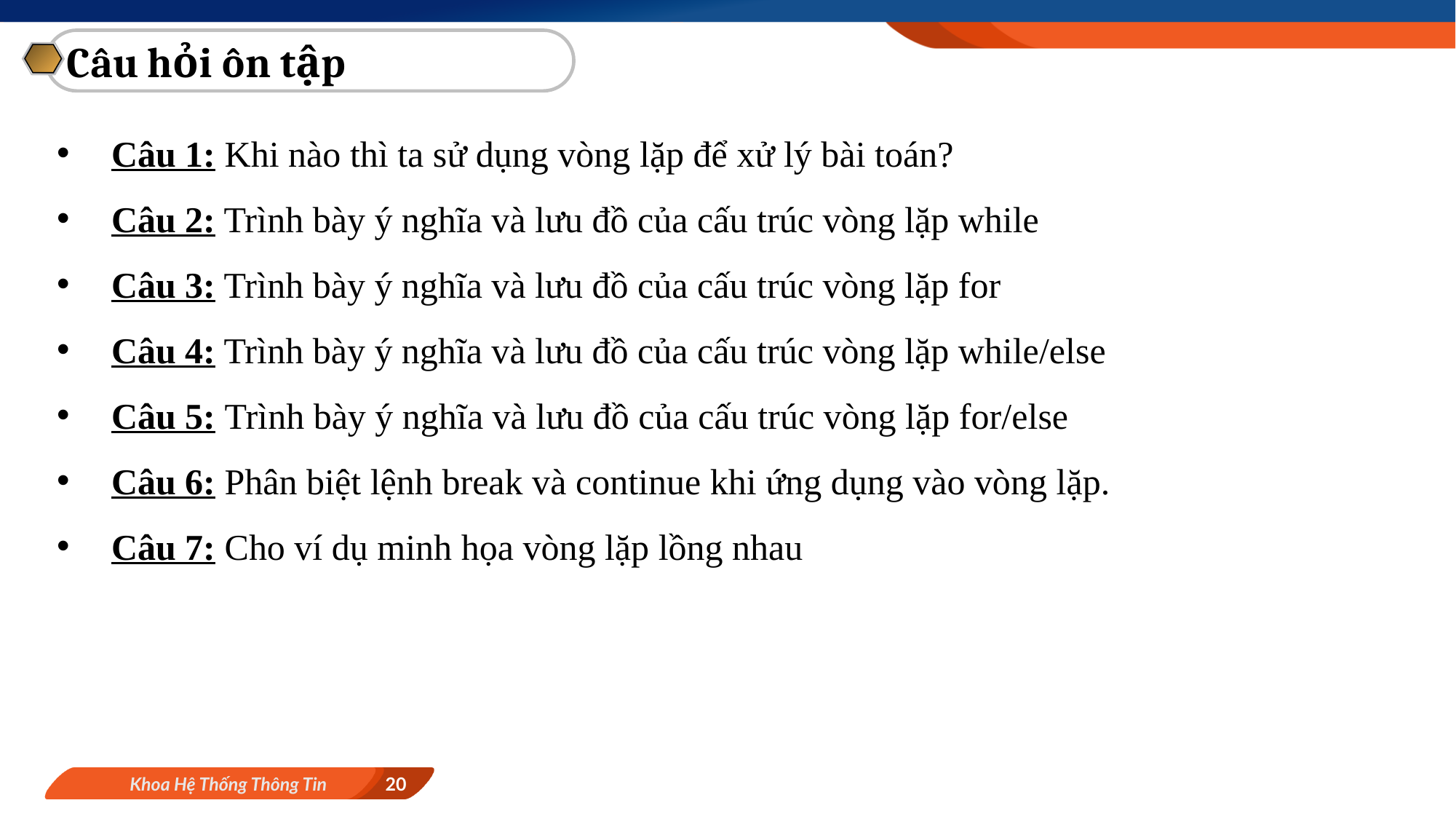

Câu hỏi ôn tập

Câu 1: Khi nào thì ta sử dụng vòng lặp để xử lý bài toán?
Câu 2: Trình bày ý nghĩa và lưu đồ của cấu trúc vòng lặp while
Câu 3: Trình bày ý nghĩa và lưu đồ của cấu trúc vòng lặp for
Câu 4: Trình bày ý nghĩa và lưu đồ của cấu trúc vòng lặp while/else
Câu 5: Trình bày ý nghĩa và lưu đồ của cấu trúc vòng lặp for/else
Câu 6: Phân biệt lệnh break và continue khi ứng dụng vào vòng lặp.
Câu 7: Cho ví dụ minh họa vòng lặp lồng nhau
20
Khoa Hệ Thống Thông Tin